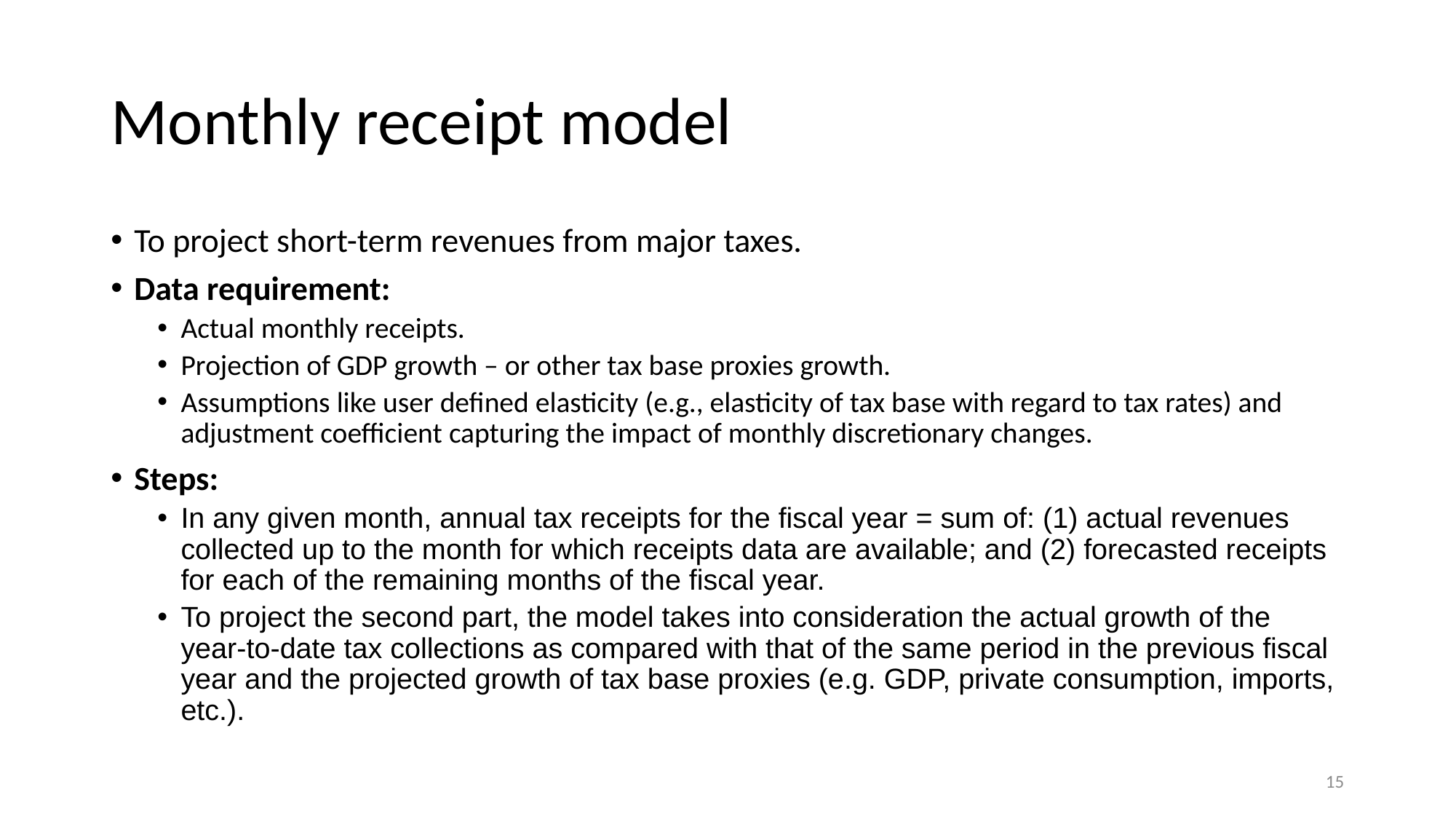

# Monthly receipt model
To project short-term revenues from major taxes.
Data requirement:
Actual monthly receipts.
Projection of GDP growth – or other tax base proxies growth.
Assumptions like user defined elasticity (e.g., elasticity of tax base with regard to tax rates) and adjustment coefficient capturing the impact of monthly discretionary changes.
Steps:
In any given month, annual tax receipts for the fiscal year = sum of: (1) actual revenues collected up to the month for which receipts data are available; and (2) forecasted receipts for each of the remaining months of the fiscal year.
To project the second part, the model takes into consideration the actual growth of the year-to-date tax collections as compared with that of the same period in the previous fiscal year and the projected growth of tax base proxies (e.g. GDP, private consumption, imports, etc.).

15